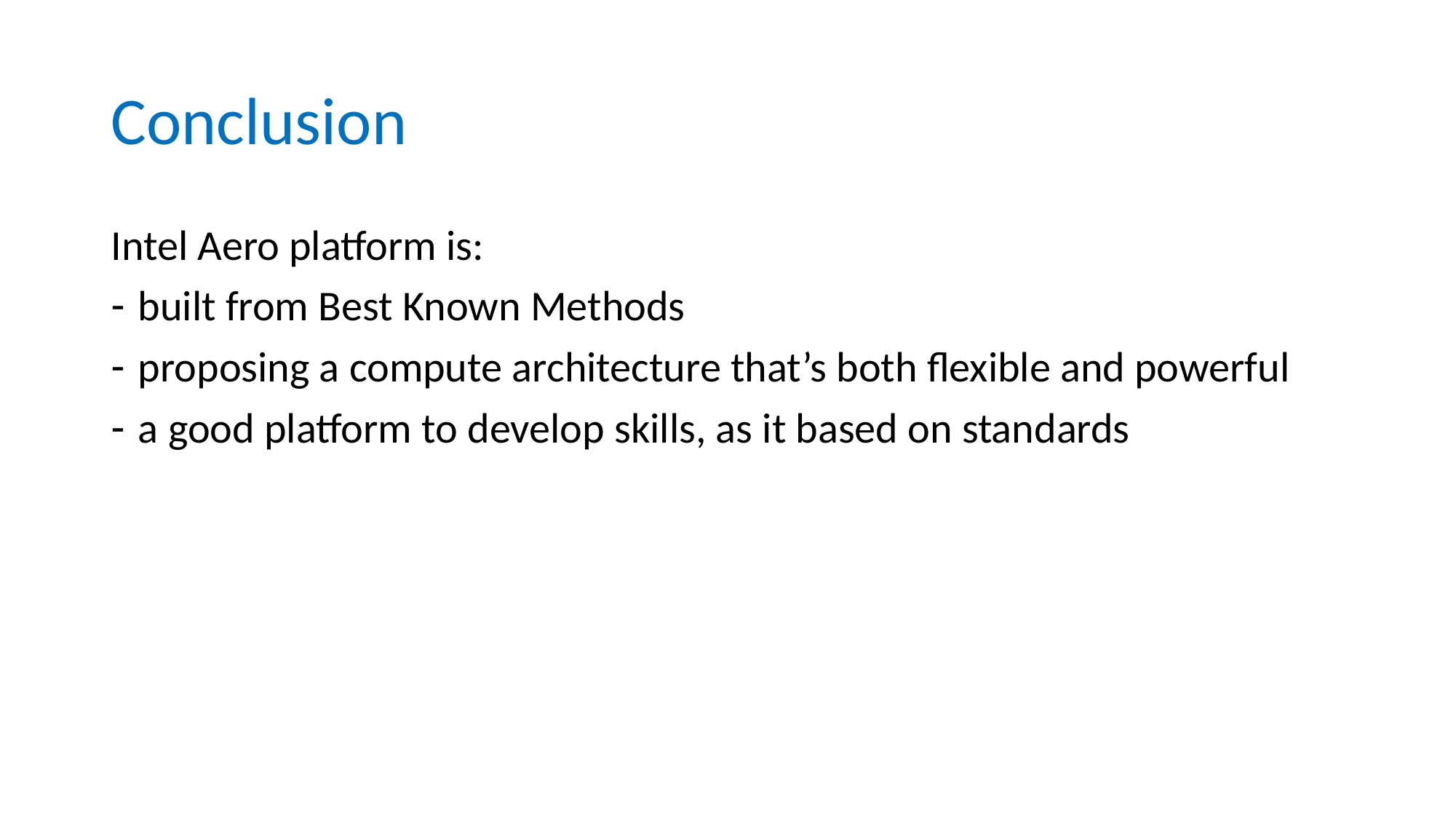

# Conclusion
Intel Aero platform is:
built from Best Known Methods
proposing a compute architecture that’s both flexible and powerful
a good platform to develop skills, as it based on standards